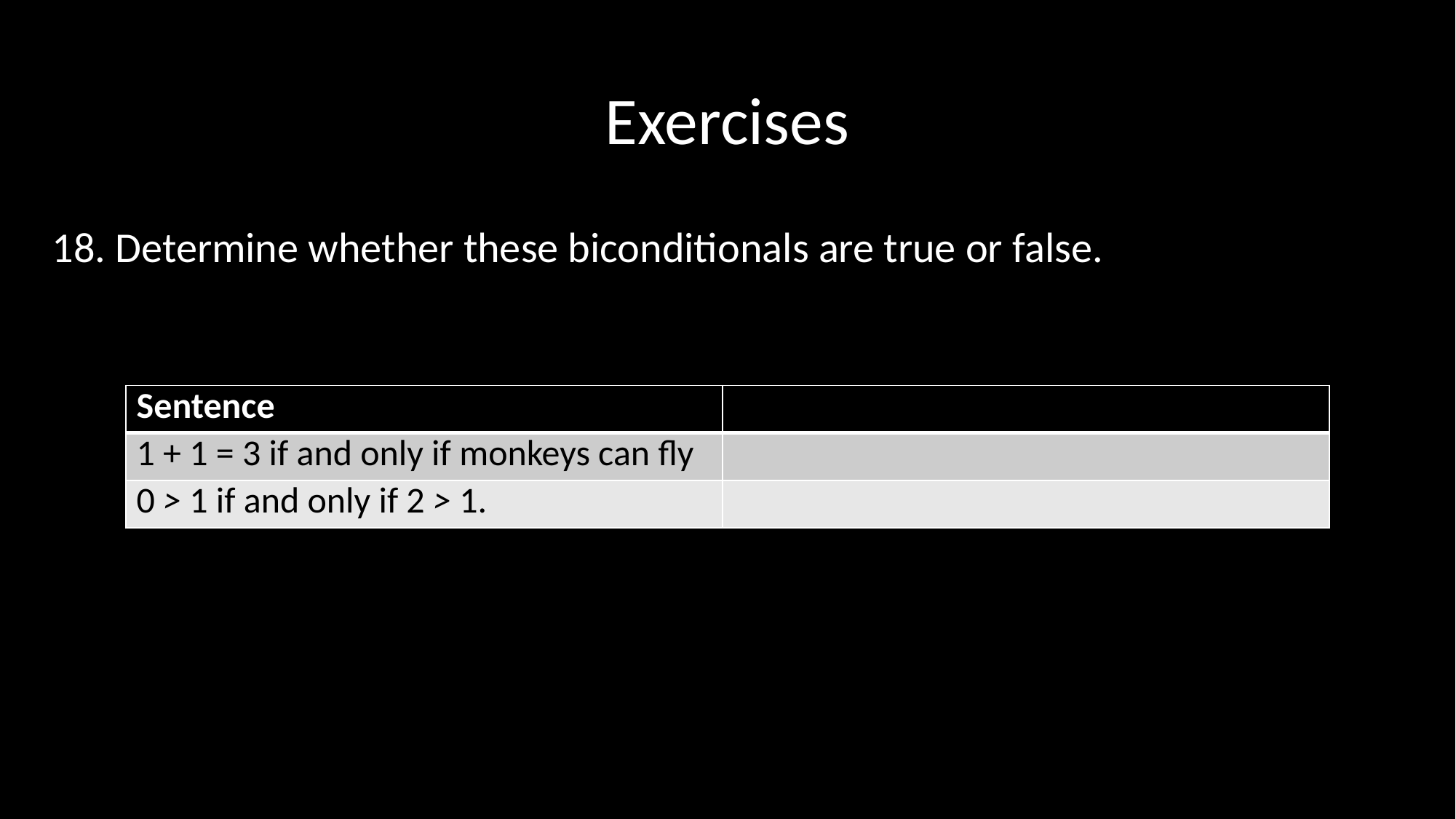

# Exercises
18. Determine whether these biconditionals are true or false.
| Sentence |  |
| --- | --- |
| 1 + 1 = 3 if and only if monkeys can fly |  |
| 0 > 1 if and only if 2 > 1. |  |